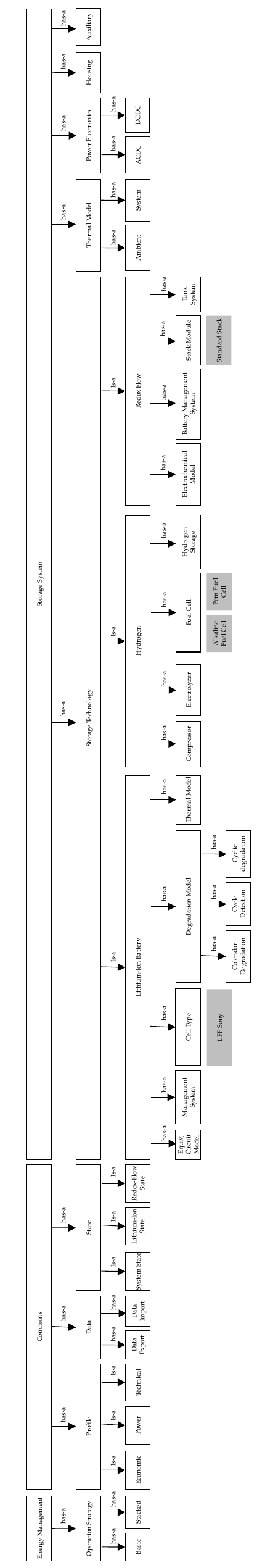

has-a
Auxiliary
has-a
Housing
has-a
DCDC
has-a
Power Electronics
has-a
ACDC
has-a
System
has-a
Thermal Model
has-a
Ambient
has-a
Tank System
has-a
Standard Stack
Stack Module
Is-a
has-a
Redox Flow
Battery Management System
has-a
Electrochemical Model
has-a
Hydrogen Storage
Storage System
Pem Fuel Cell
has-a
Fuel Cell
Is-a
Alkaline Fuel Cell
Hydrogen
has-a
Electrolyzer
has-a
Storage Technology
has-a
Compressor
has-a
Thermal Model
has-a
Cyclic degradation
has-a
has-a
Cycle Detection
Degradation Model
has-a
Is-a
Calendar Degradation
Lithium-Ion Battery
has-a
Cell Type
LFP Sony
has-a
Management System
has-a
Equiv, Circuit Model
Is-a
Redox-Flow State
Is-a
has-a
Lithium-Ion State
State
Is-a
System State
has-a
Data Import
has-a
Commons
Data
has-a
Data Export
Is-a
Technical
Is-a
has-a
Power
Profile
Is-a
Economic
has-a
Stacked
has-a
Energy Management
Operation Strategy
has-a
Basic